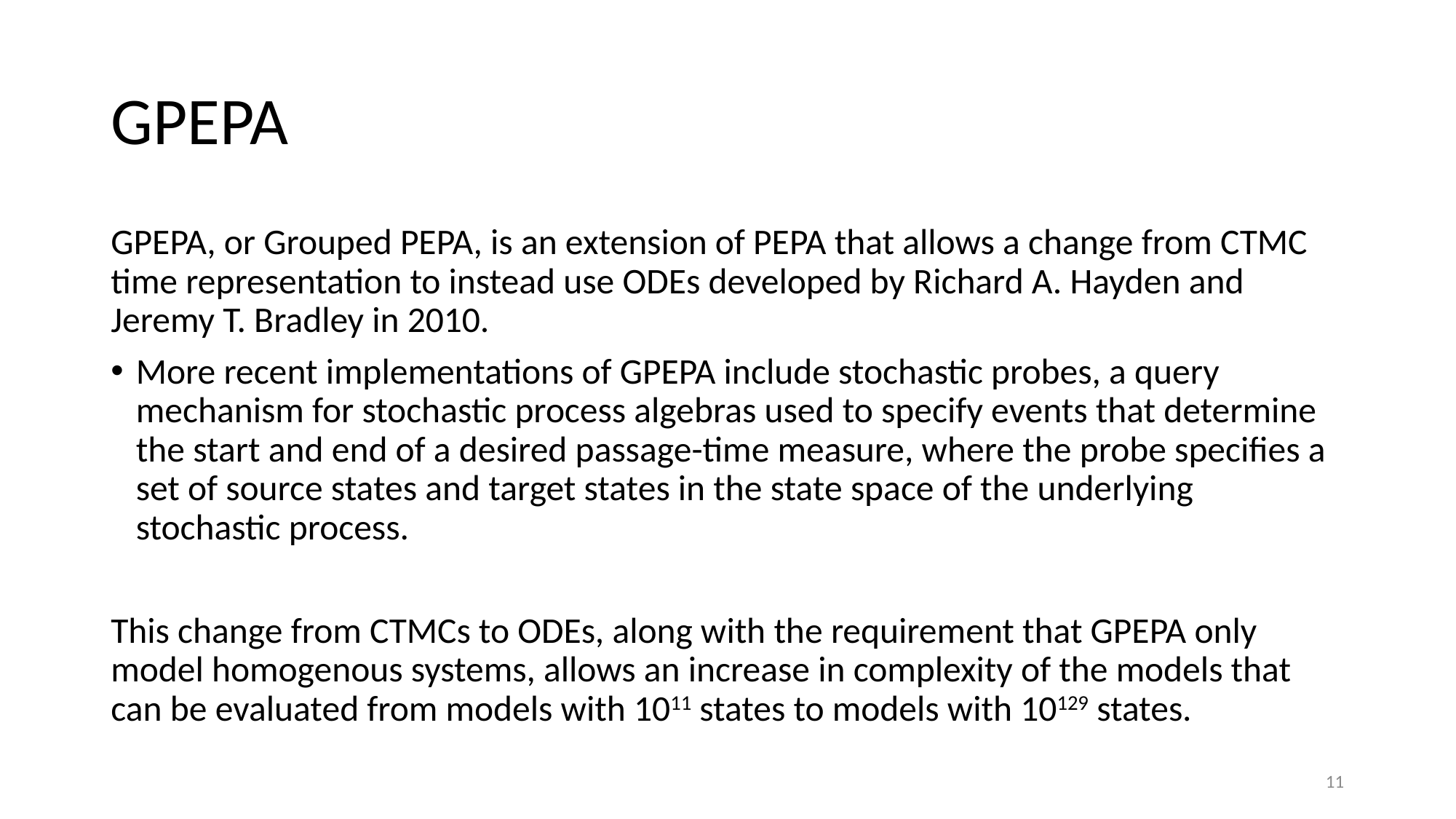

# GPEPA
GPEPA, or Grouped PEPA, is an extension of PEPA that allows a change from CTMC time representation to instead use ODEs developed by Richard A. Hayden and Jeremy T. Bradley in 2010.
More recent implementations of GPEPA include stochastic probes, a query mechanism for stochastic process algebras used to specify events that determine the start and end of a desired passage-time measure, where the probe specifies a set of source states and target states in the state space of the underlying stochastic process.

This change from CTMCs to ODEs, along with the requirement that GPEPA only model homogenous systems, allows an increase in complexity of the models that can be evaluated from models with 1011 states to models with 10129 states.

11